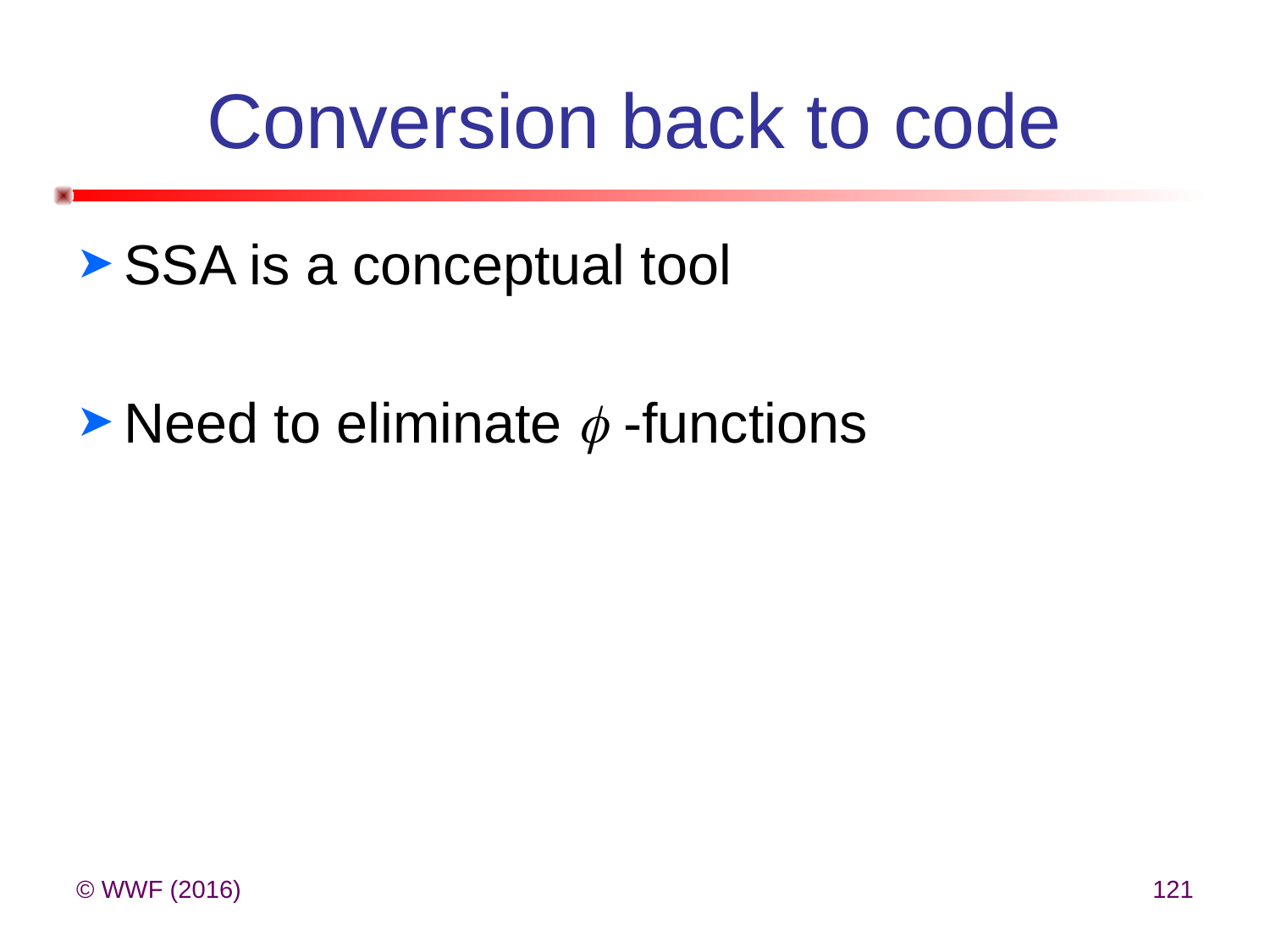

# Conversion back to code
SSA is a conceptual tool

Need to eliminate φ -functions

© WWF (2016)
121